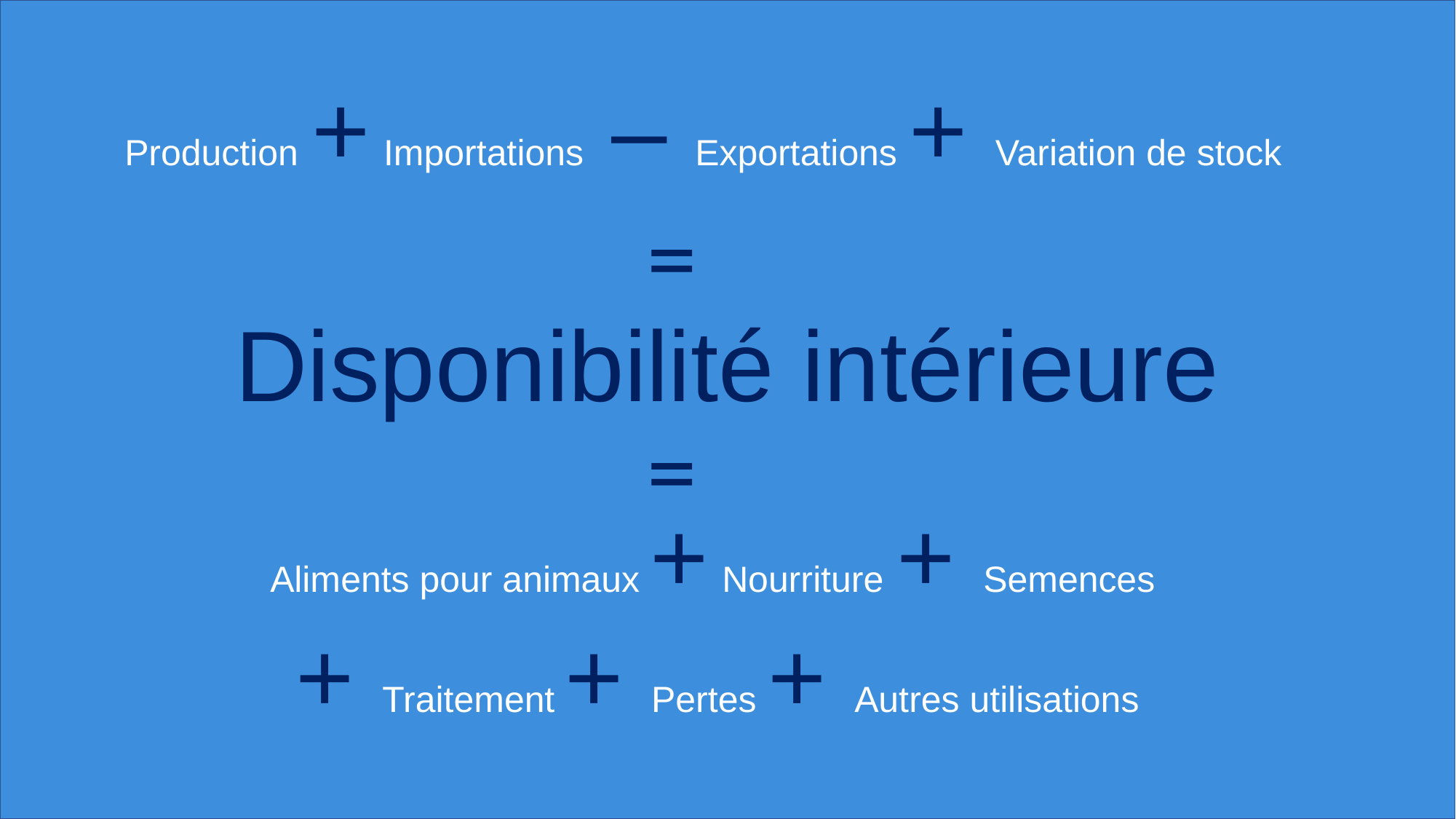

Production + Importations – Exportations + Variation de stock
=
Disponibilité intérieure
=
Aliments pour animaux + Nourriture + Semences
+ Traitement + Pertes + Autres utilisations